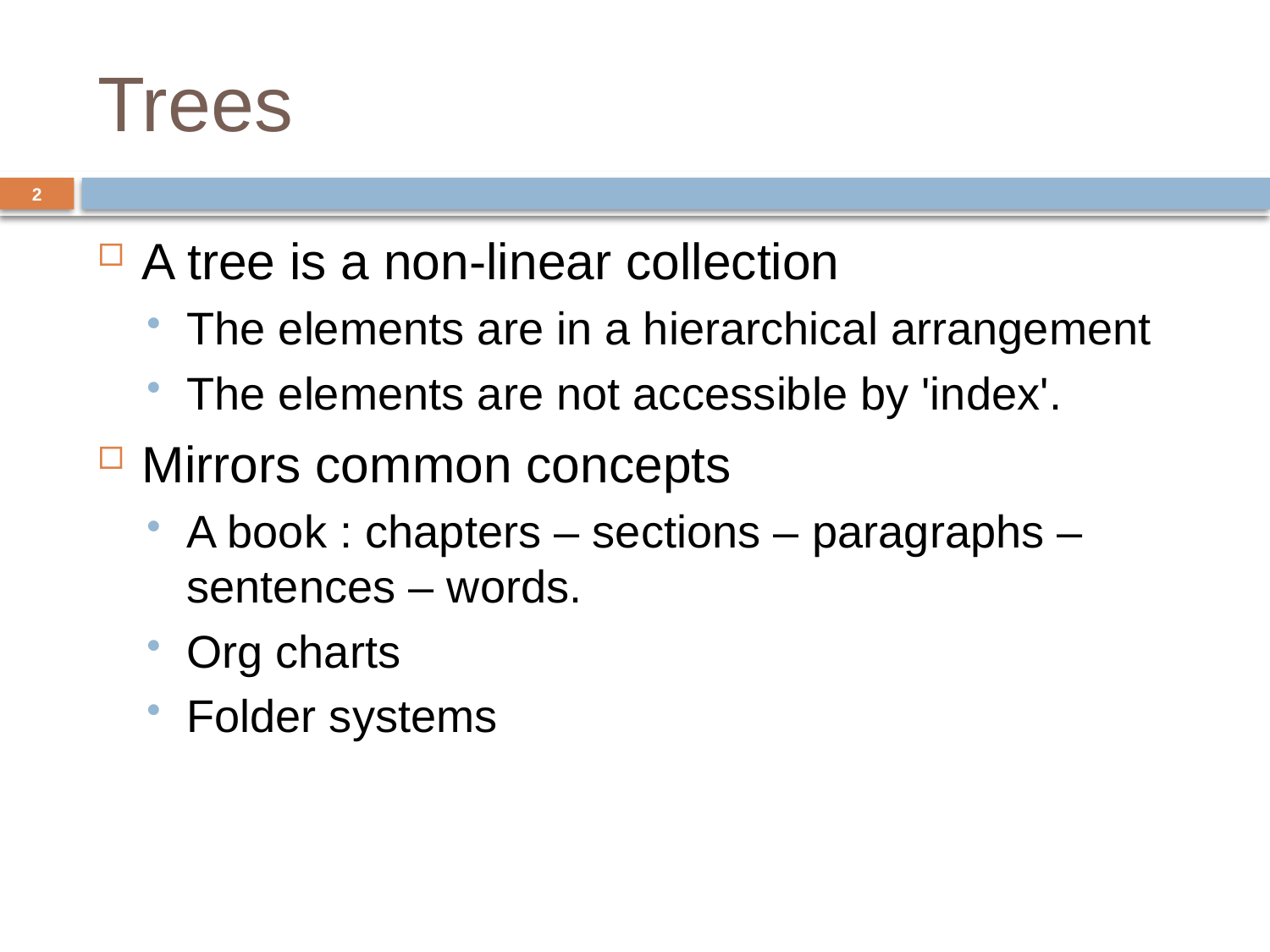

# Trees
2
A tree is a non-linear collection
The elements are in a hierarchical arrangement
The elements are not accessible by 'index'.
Mirrors common concepts
A book : chapters – sections – paragraphs – sentences – words.
Org charts
Folder systems